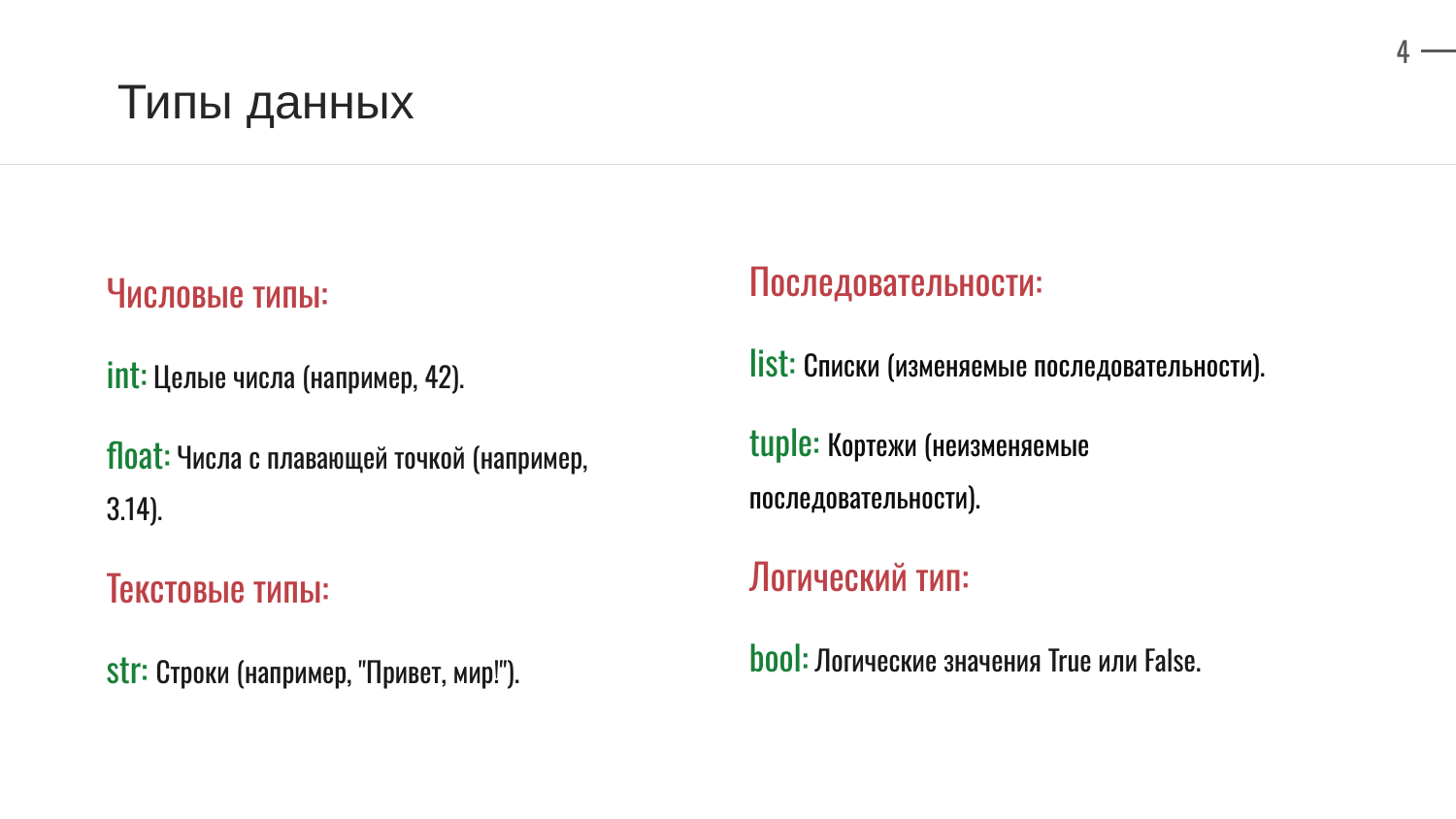

Типы данных

Последовательности:
list: Списки (изменяемые последовательности).
tuple: Кортежи (неизменяемые последовательности).
Логический тип:
bool: Логические значения True или False.

Числовые типы:
int: Целые числа (например, 42).
float: Числа с плавающей точкой (например, 3.14).
Текстовые типы:
str: Строки (например, "Привет, мир!").